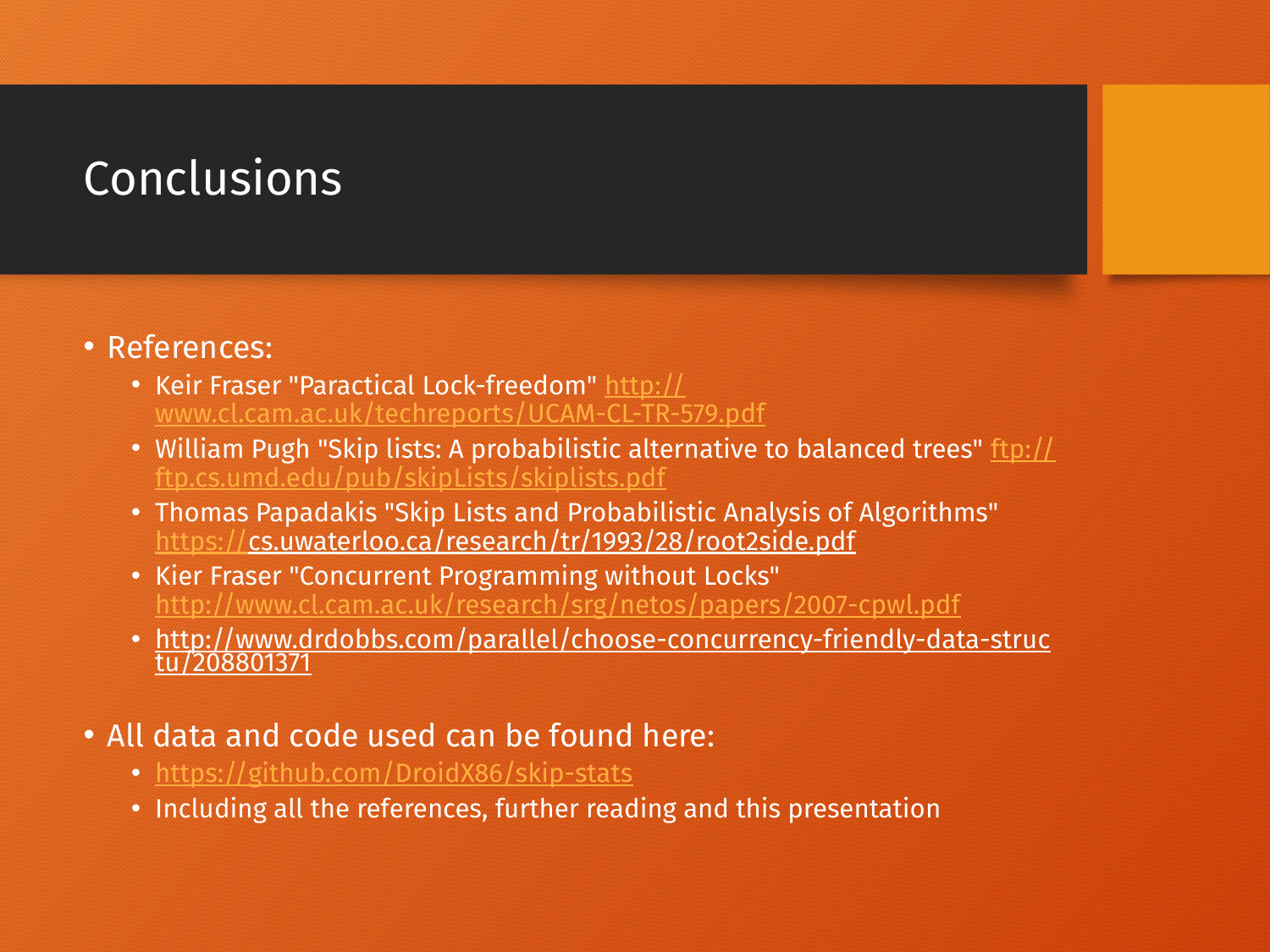

# Conclusions
References:
Keir Fraser "Paractical Lock-freedom" http://www.cl.cam.ac.uk/techreports/UCAM-CL-TR-579.pdf
William Pugh "Skip lists: A probabilistic alternative to balanced trees" ftp://ftp.cs.umd.edu/pub/skipLists/skiplists.pdf
Thomas Papadakis "Skip Lists and Probabilistic Analysis of Algorithms" https://cs.uwaterloo.ca/research/tr/1993/28/root2side.pdf
Kier Fraser "Concurrent Programming without Locks" http://www.cl.cam.ac.uk/research/srg/netos/papers/2007-cpwl.pdf
http://www.drdobbs.com/parallel/choose-concurrency-friendly-data-structu/208801371
All data and code used can be found here:
https://github.com/DroidX86/skip-stats
Including all the references, further reading and this presentation